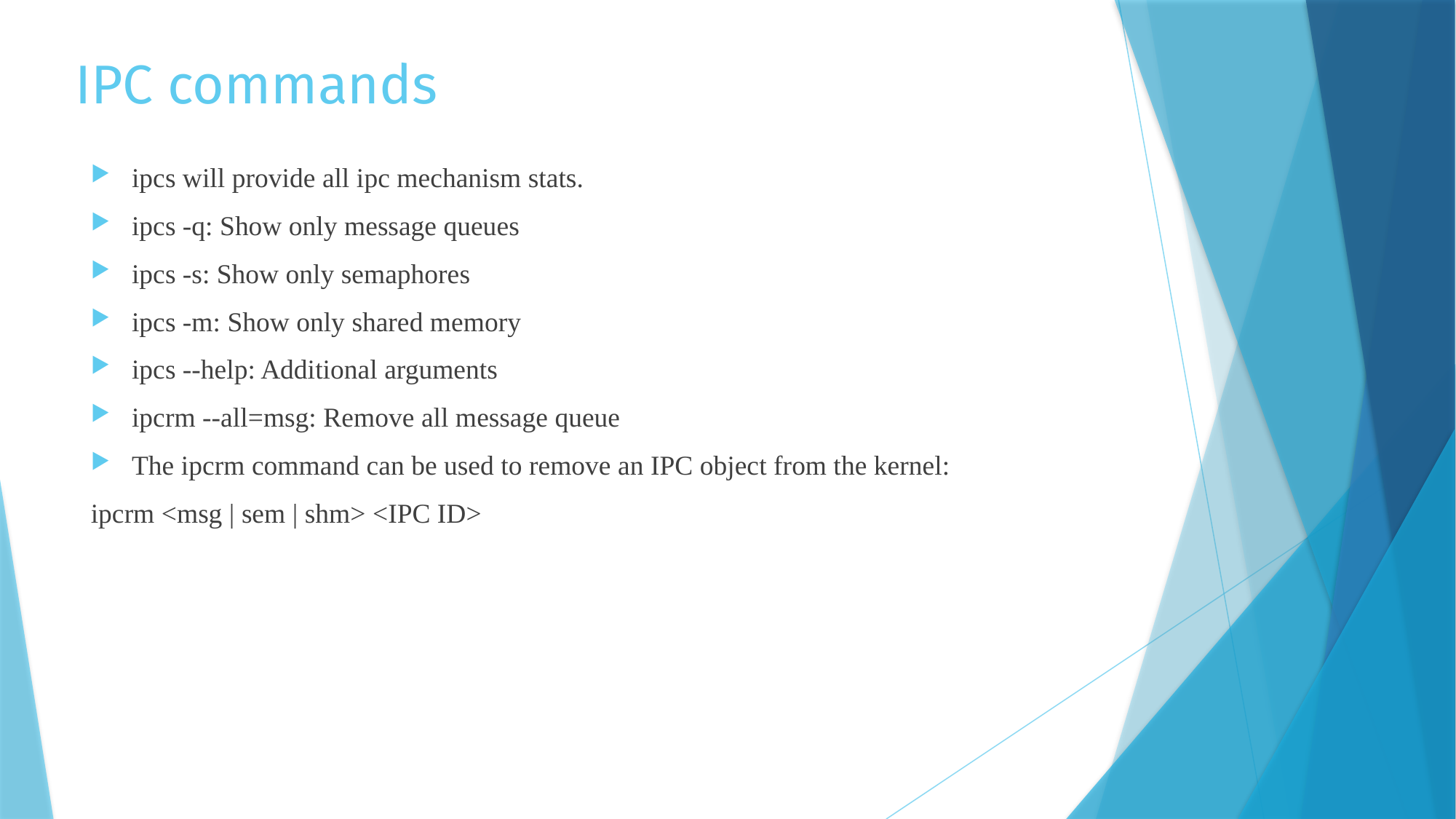

# IPC commands
ipcs will provide all ipc mechanism stats.
ipcs -q: Show only message queues
ipcs -s: Show only semaphores
ipcs -m: Show only shared memory
ipcs --help: Additional arguments
ipcrm --all=msg: Remove all message queue
The ipcrm command can be used to remove an IPC object from the kernel:
ipcrm <msg | sem | shm> <IPC ID>